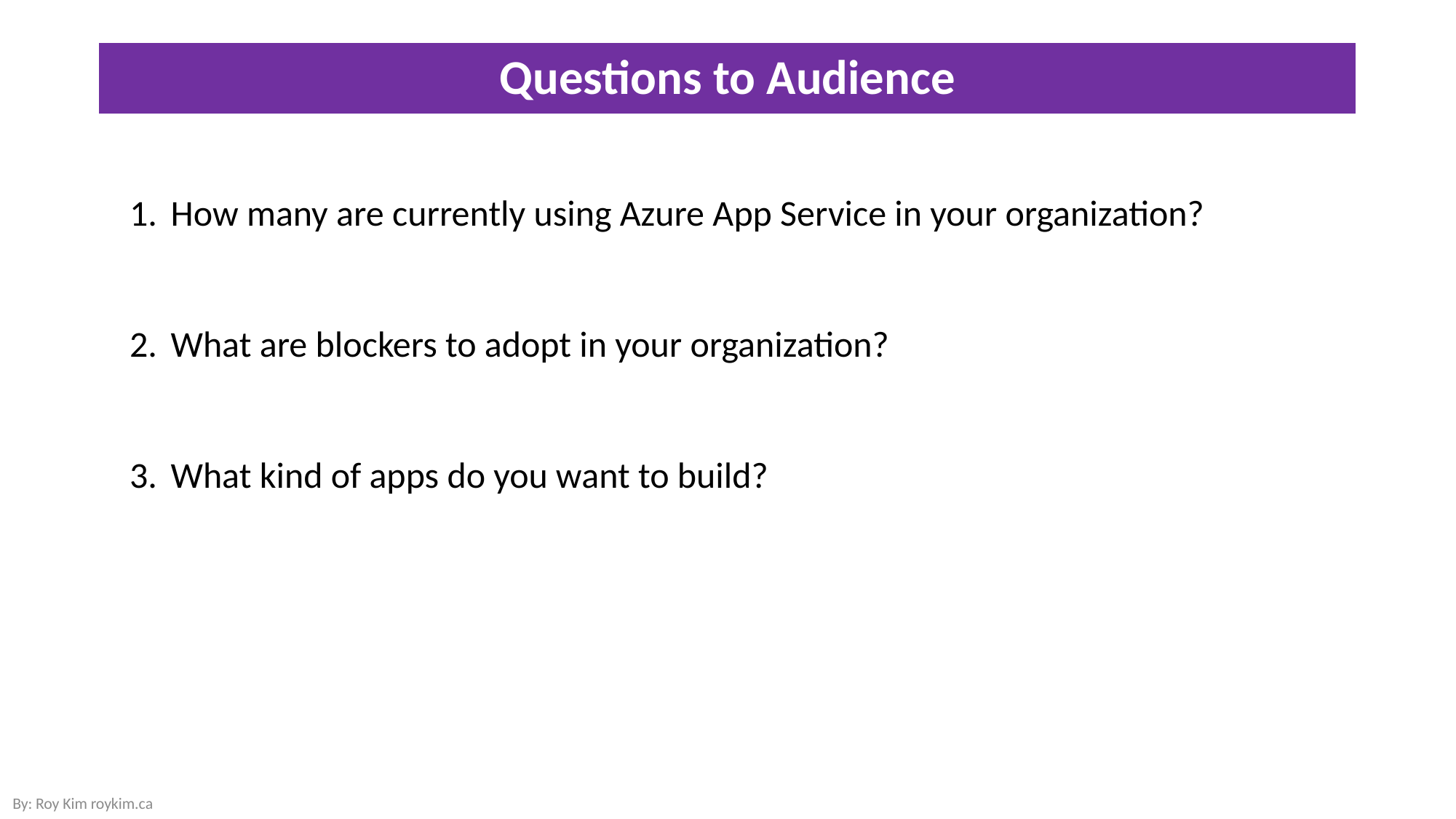

# Questions to Audience
How many are currently using Azure App Service in your organization?

What are blockers to adopt in your organization?
What kind of apps do you want to build?

By: Roy Kim roykim.ca